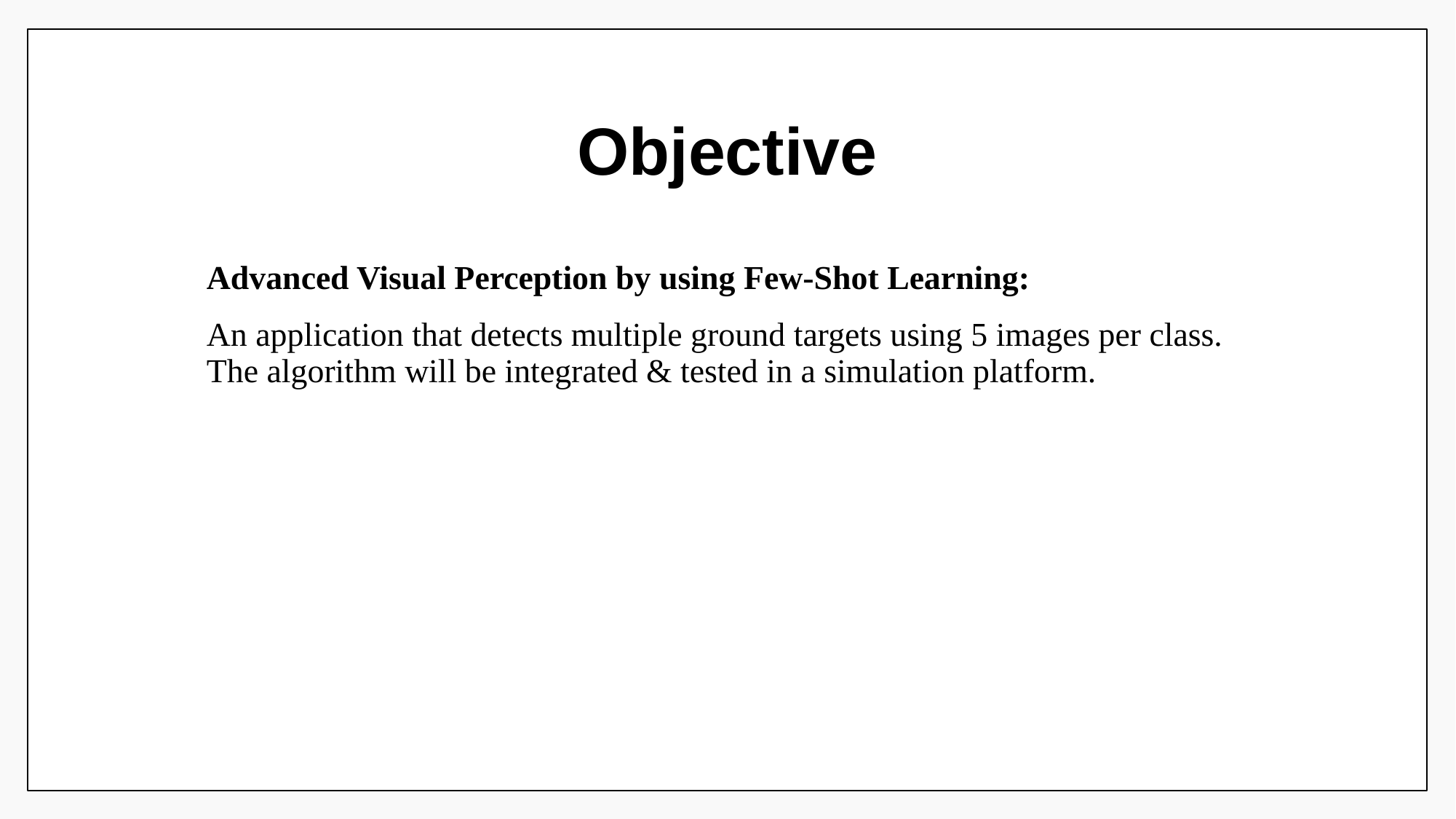

# Objective
Advanced Visual Perception by using Few-Shot Learning:
An application that detects multiple ground targets using 5 images per class.
The algorithm will be integrated & tested in a simulation platform.